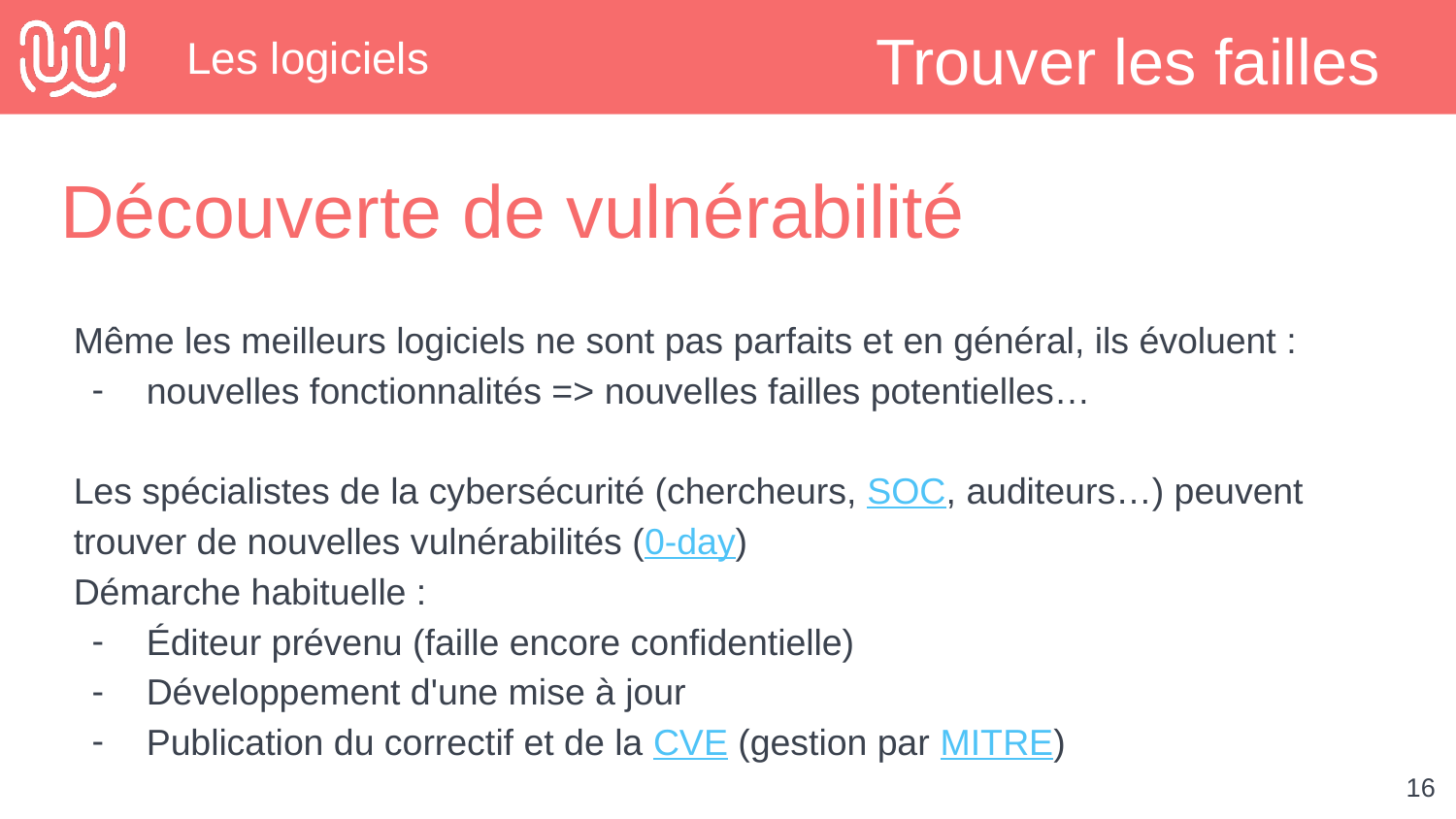

# Les logiciels
Trouver les failles
Découverte de vulnérabilité
Même les meilleurs logiciels ne sont pas parfaits et en général, ils évoluent :
nouvelles fonctionnalités => nouvelles failles potentielles…

Les spécialistes de la cybersécurité (chercheurs, SOC, auditeurs…) peuvent trouver de nouvelles vulnérabilités (0-day)
Démarche habituelle :
Éditeur prévenu (faille encore confidentielle)
Développement d'une mise à jour
Publication du correctif et de la CVE (gestion par MITRE)
16